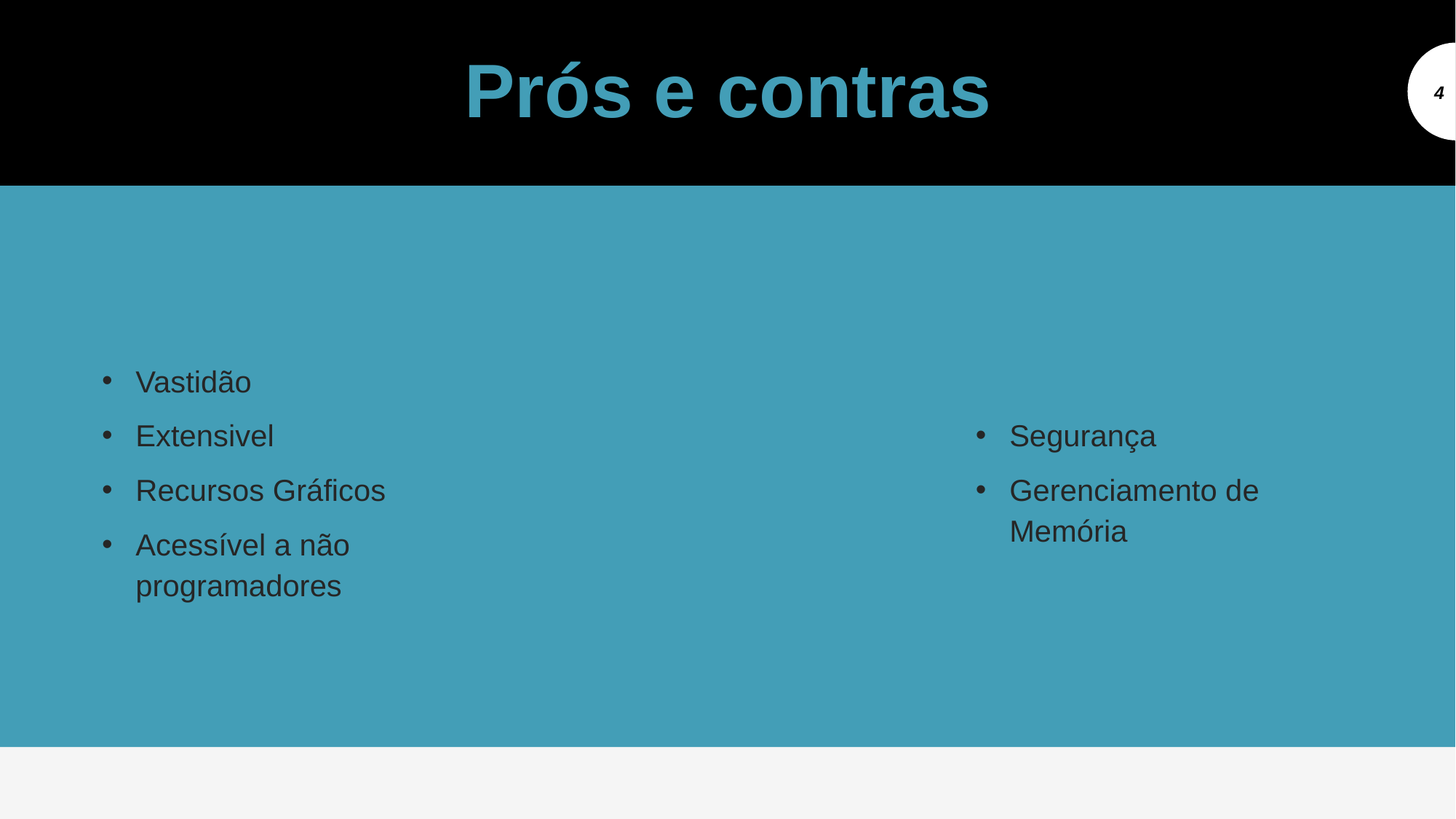

# Prós e contras
4
Vastidão
Extensivel
Recursos Gráficos
Acessível a não programadores
Segurança
Gerenciamento de Memória